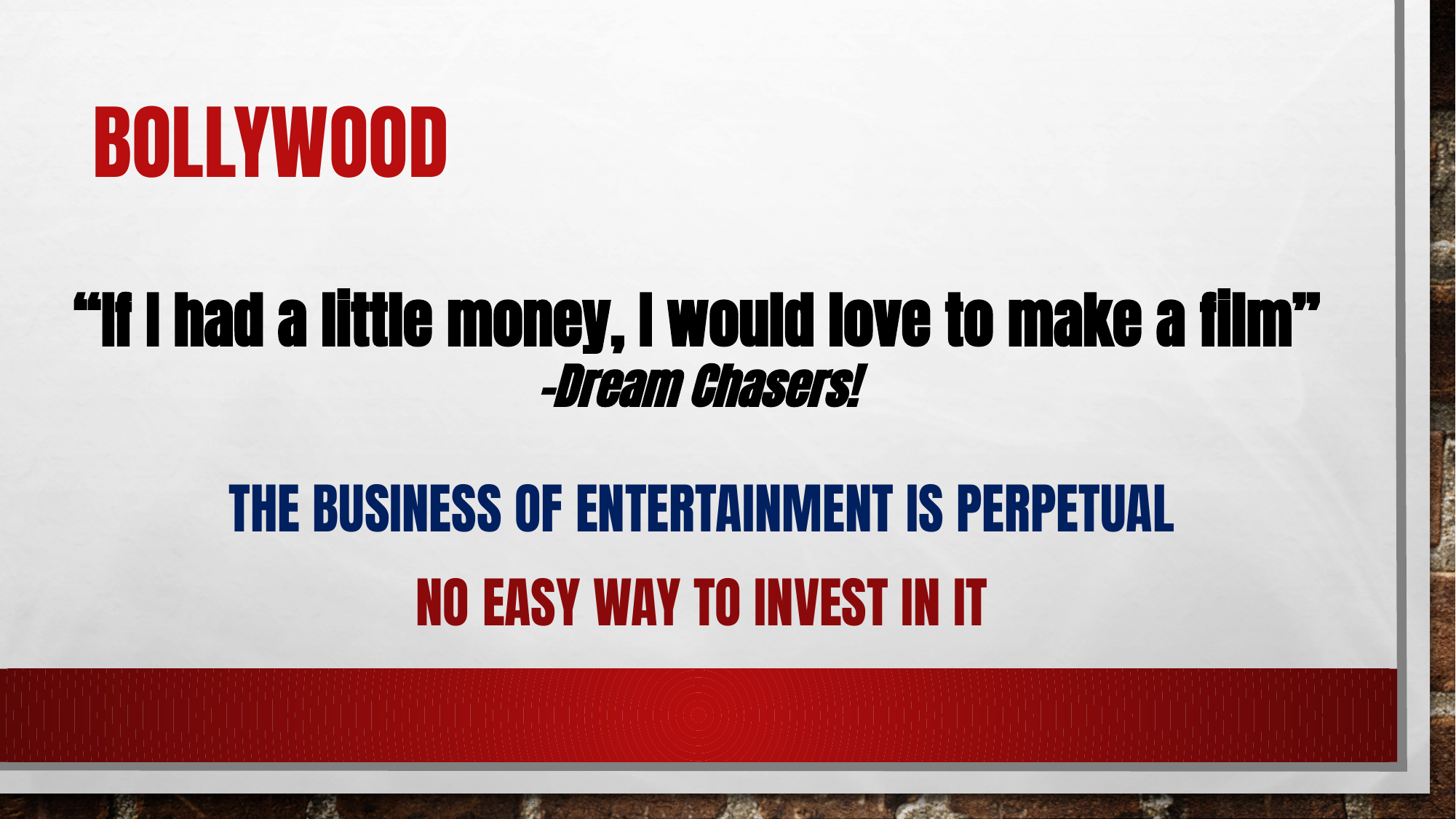

# Bollywood
“If I had a little money, I would love to make a film”
-Dream Chasers!

The business of entertainment is perpetual
No easy way to invest in it